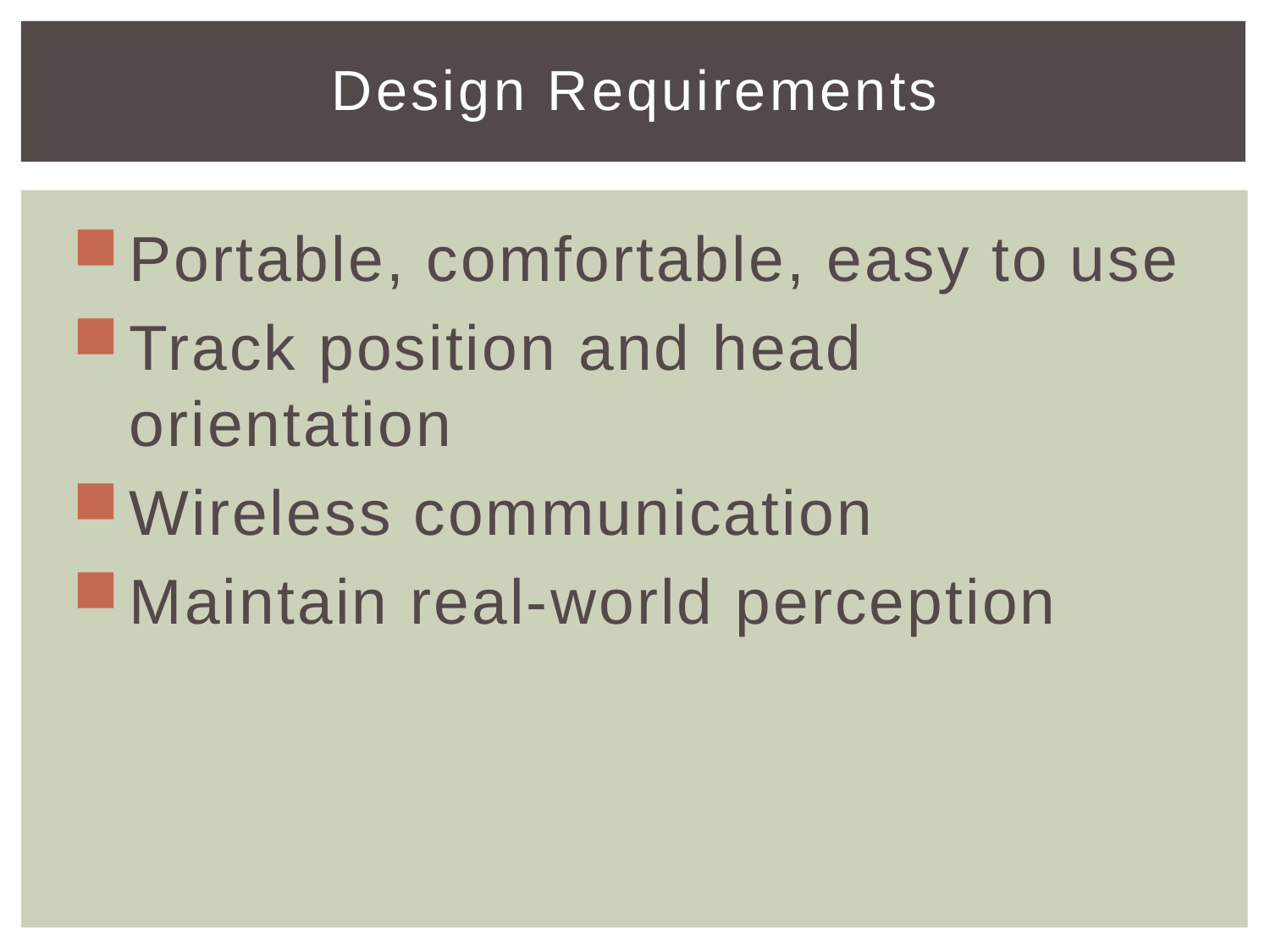

# Design Requirements
Portable, comfortable, easy to use
Track position and head orientation
Wireless communication
Maintain real-world perception